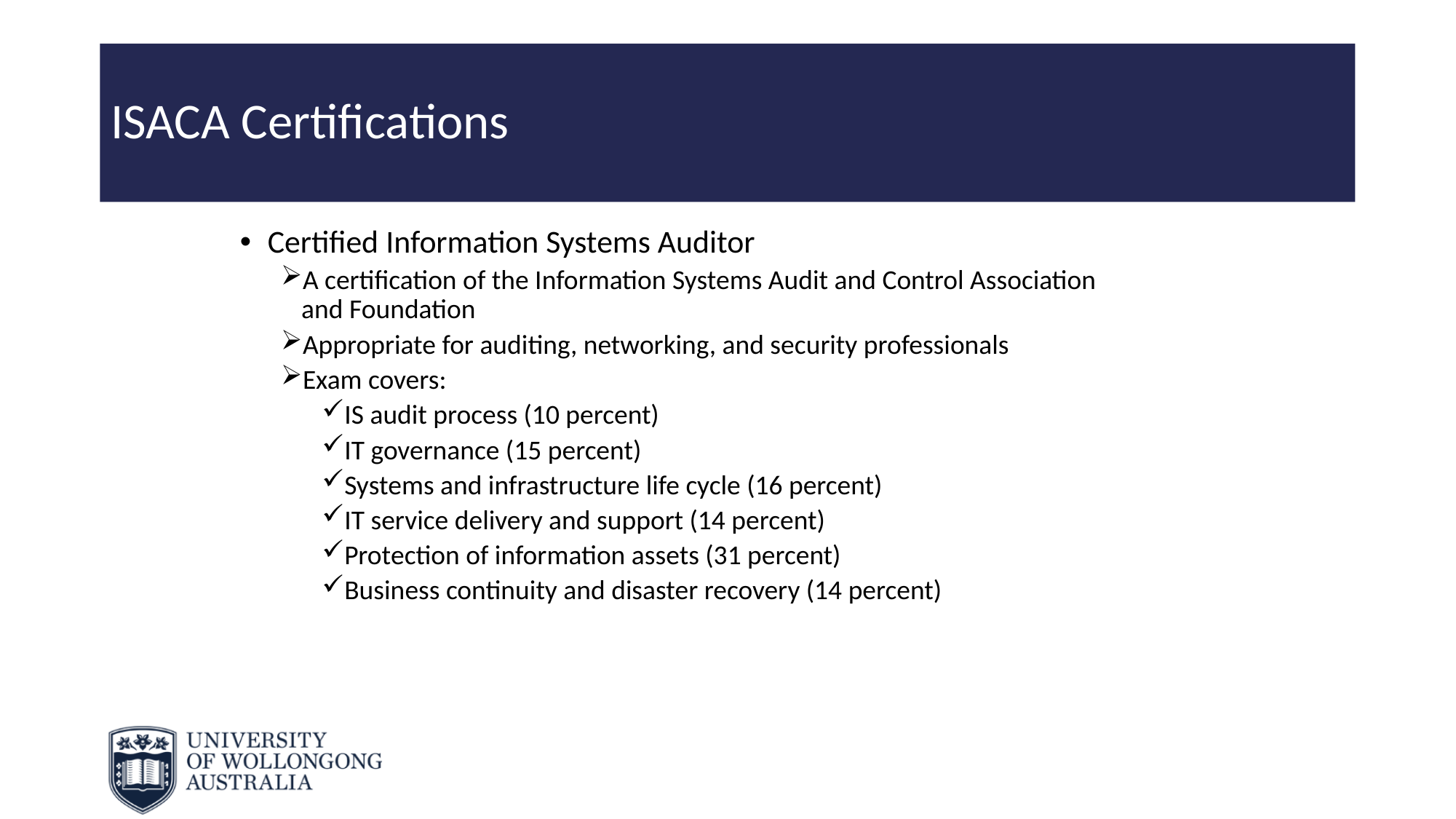

# ISACA Certifications
 Certified Information Systems Auditor
A certification of the Information Systems Audit and Control Association and Foundation
Appropriate for auditing, networking, and security professionals
Exam covers:
IS audit process (10 percent)
IT governance (15 percent)
Systems and infrastructure life cycle (16 percent)
IT service delivery and support (14 percent)
Protection of information assets (31 percent)
Business continuity and disaster recovery (14 percent)